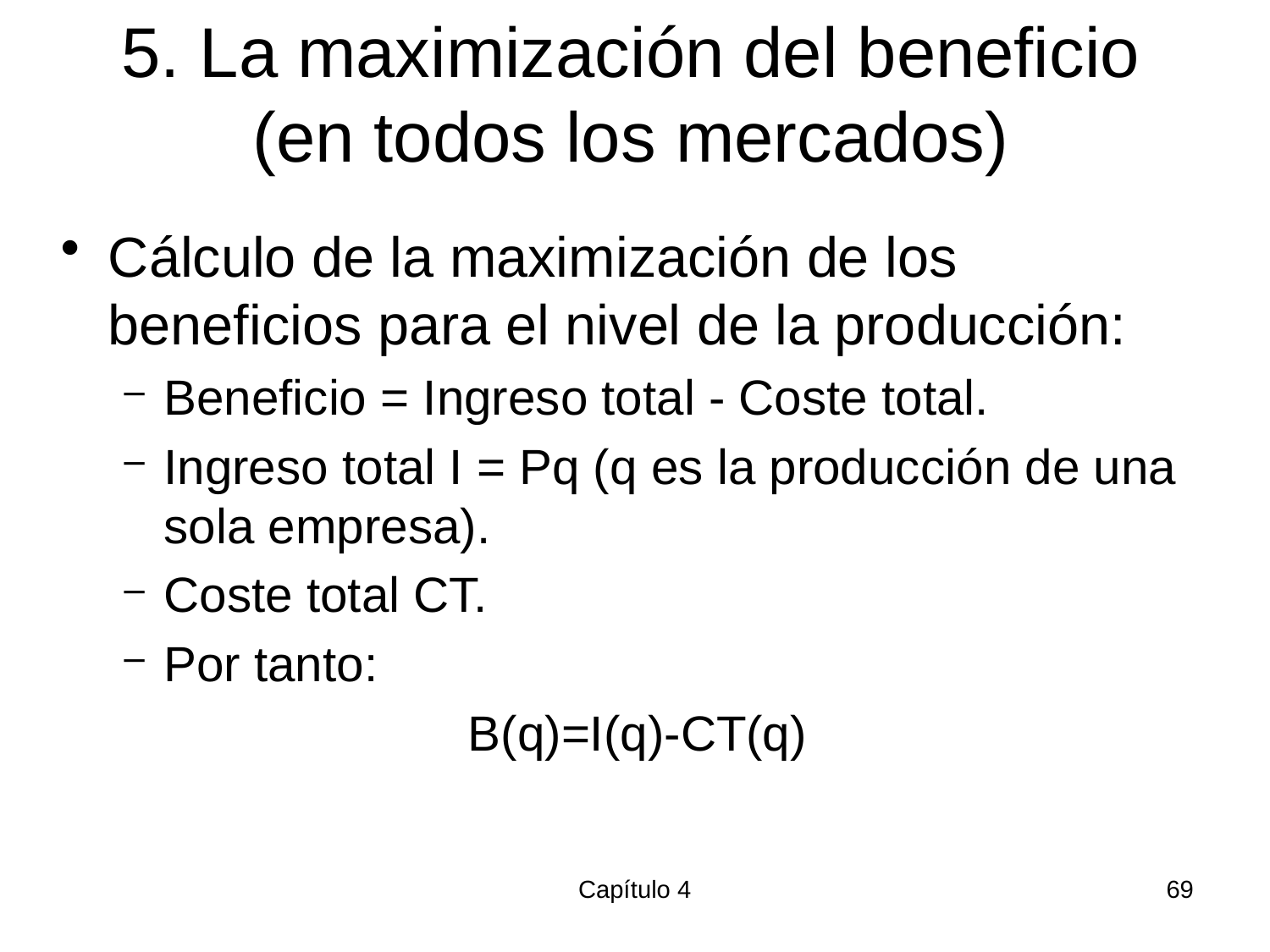

# 5. La maximización del beneficio (en todos los mercados)
Cálculo de la maximización de los beneficios para el nivel de la producción:
Beneficio = Ingreso total - Coste total.
Ingreso total I = Pq (q es la producción de una sola empresa).
Coste total CT.
Por tanto:
                         B(q)=I(q)-CT(q)
Capítulo 4
69